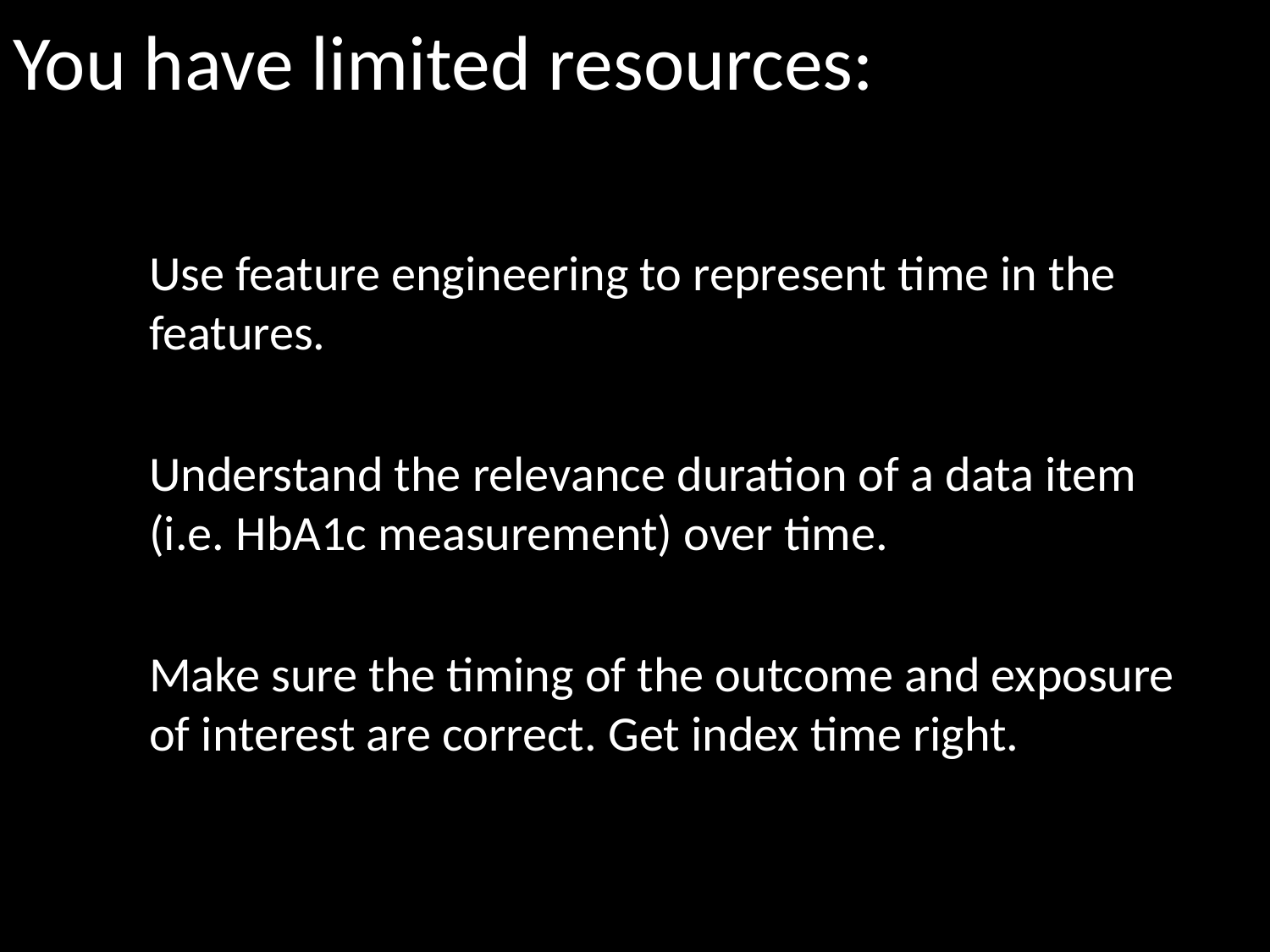

# You have limited resources:
Use feature engineering to represent time in the features.

Understand the relevance duration of a data item (i.e. HbA1c measurement) over time.

Make sure the timing of the outcome and exposure of interest are correct. Get index time right.